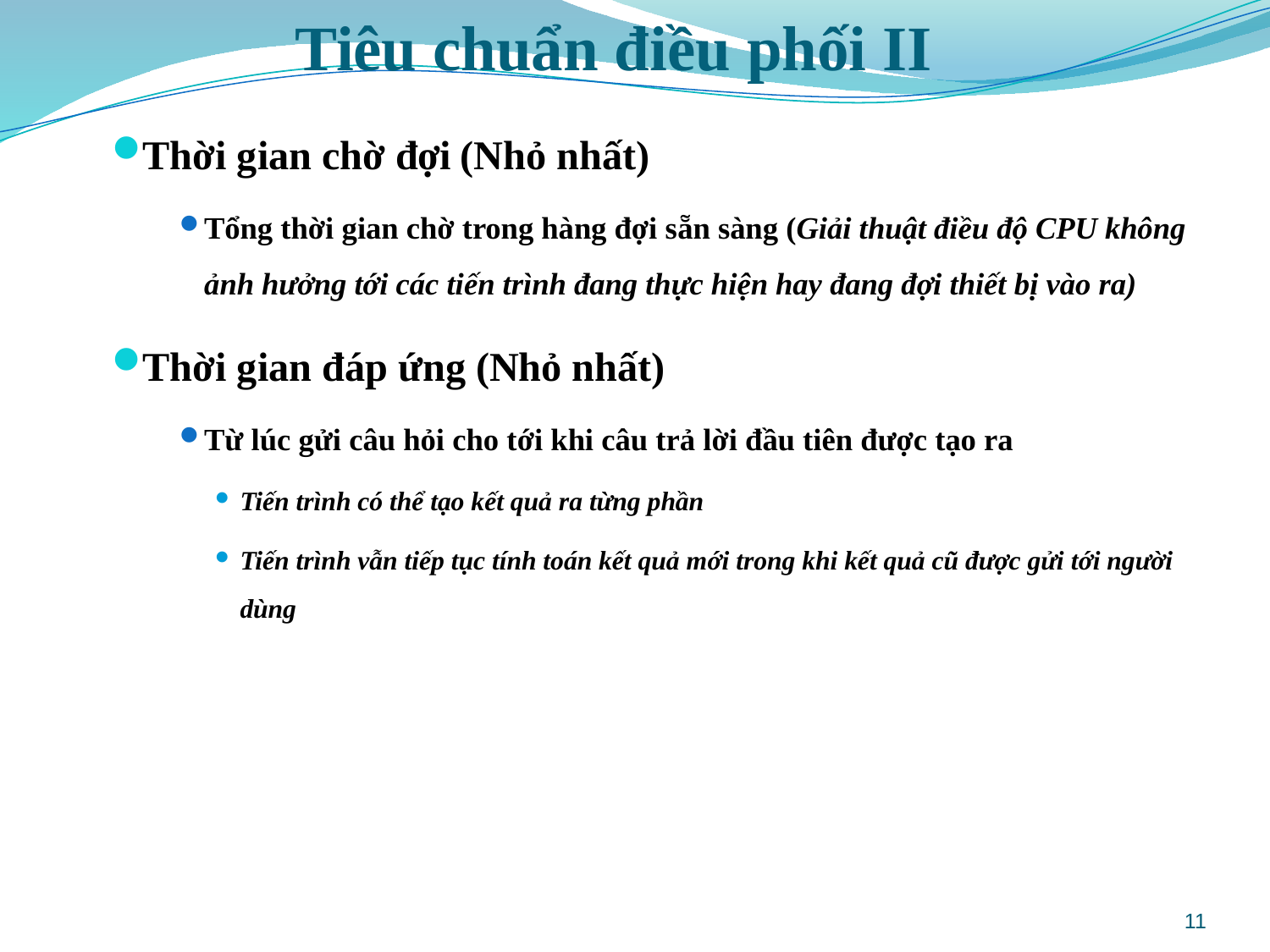

# Tiêu chuẩn điều phối II
Thời gian chờ đợi (Nhỏ nhất)
Tổng thời gian chờ trong hàng đợi sẵn sàng (Giải thuật điều độ CPU không ảnh hưởng tới các tiến trình đang thực hiện hay đang đợi thiết bị vào ra)
Thời gian đáp ứng (Nhỏ nhất)
Từ lúc gửi câu hỏi cho tới khi câu trả lời đầu tiên được tạo ra
Tiến trình có thể tạo kết quả ra từng phần
Tiến trình vẫn tiếp tục tính toán kết quả mới trong khi kết quả cũ được gửi tới người dùng
11